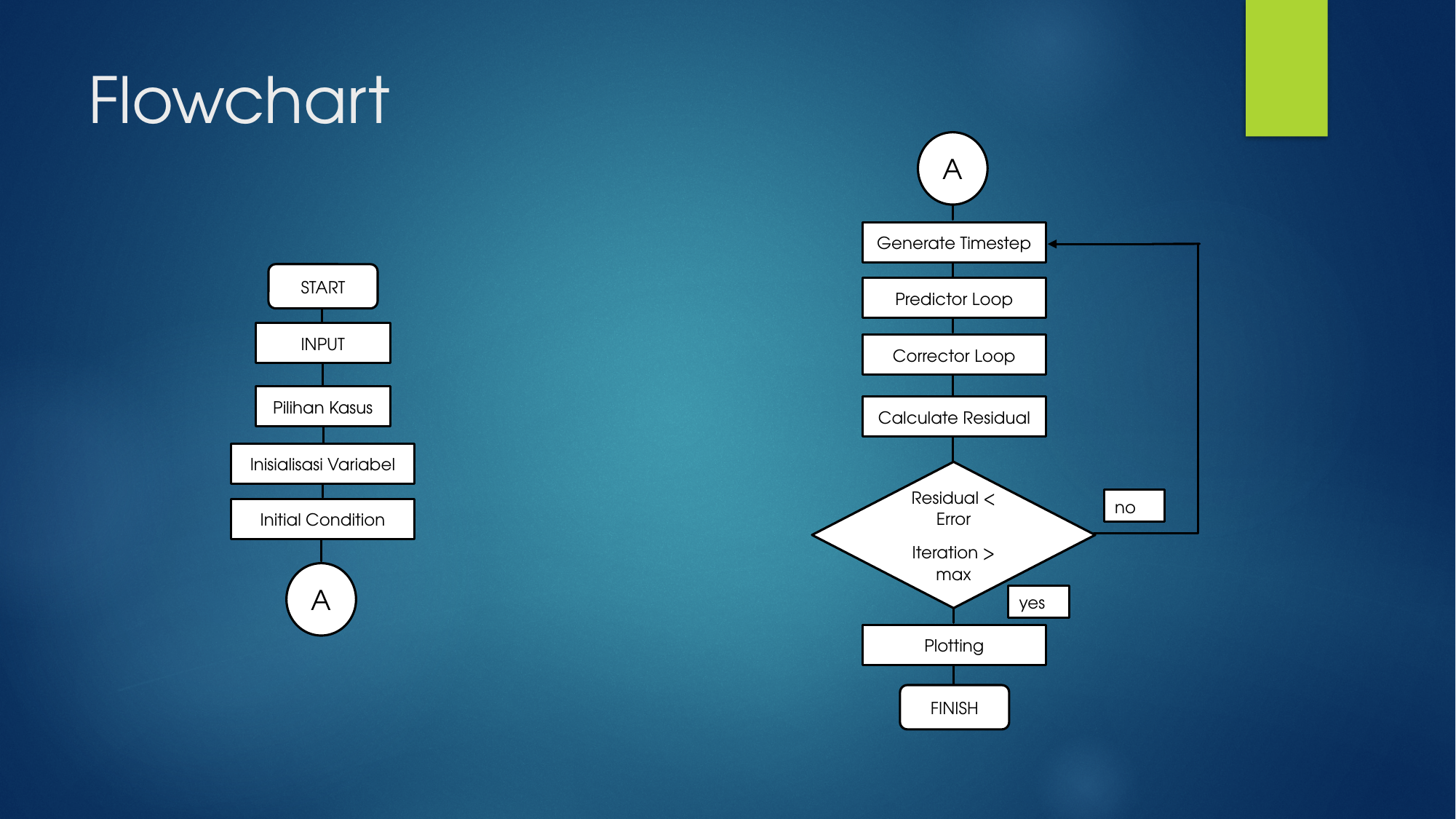

# Flowchart
A
Generate Timestep
Predictor Loop
Corrector Loop
Calculate Residual
Residual < Error
Iteration > max
Plotting
FINISH
no
yes
START
INPUT
Pilihan Kasus
Inisialisasi Variabel
Initial Condition
A